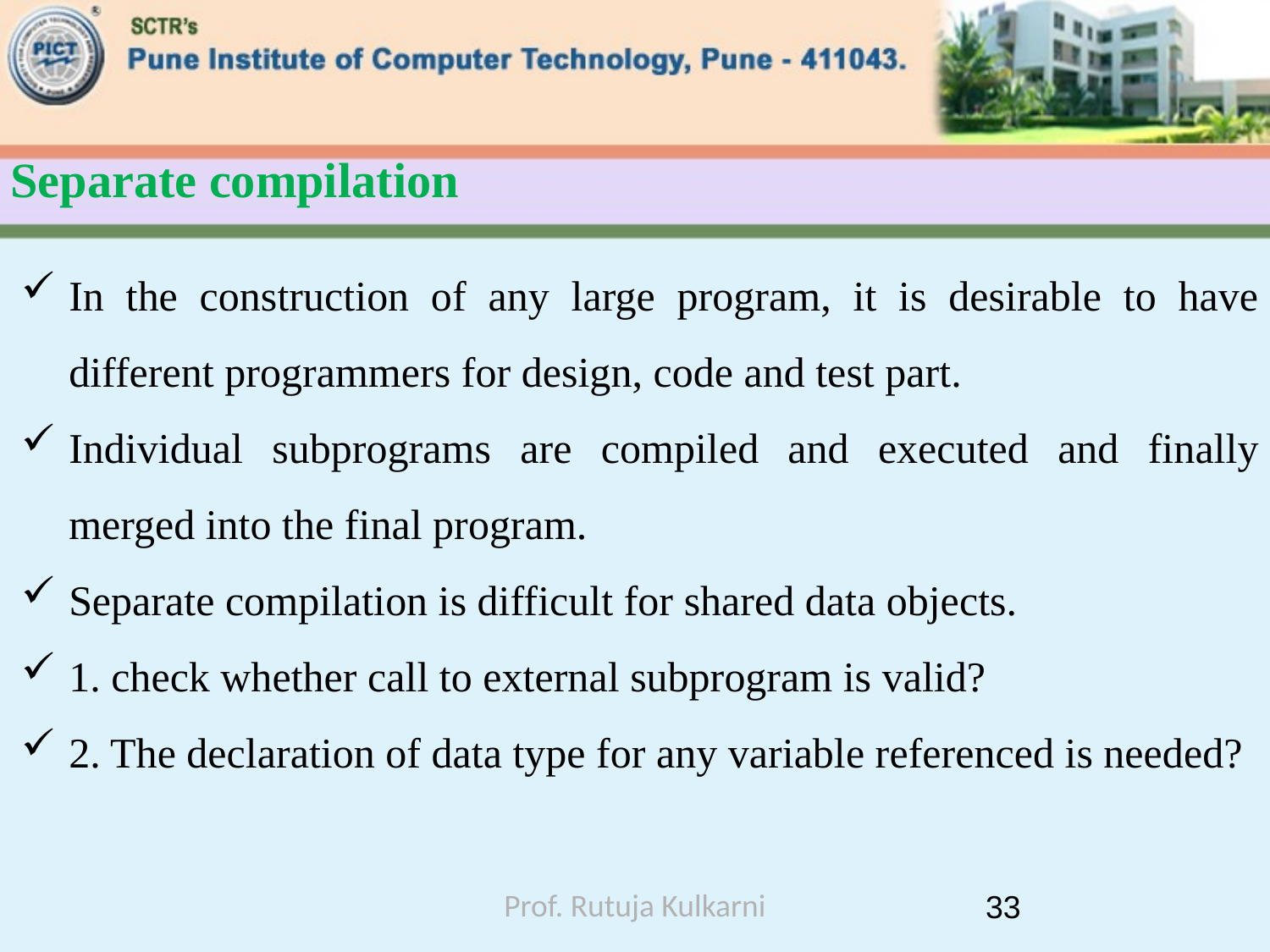

# Separate compilation
In the construction of any large program, it is desirable to have different programmers for design, code and test part.
Individual subprograms are compiled and executed and finally merged into the final program.
Separate compilation is difficult for shared data objects.
1. check whether call to external subprogram is valid?
2. The declaration of data type for any variable referenced is needed?

Prof. Rutuja Kulkarni
33